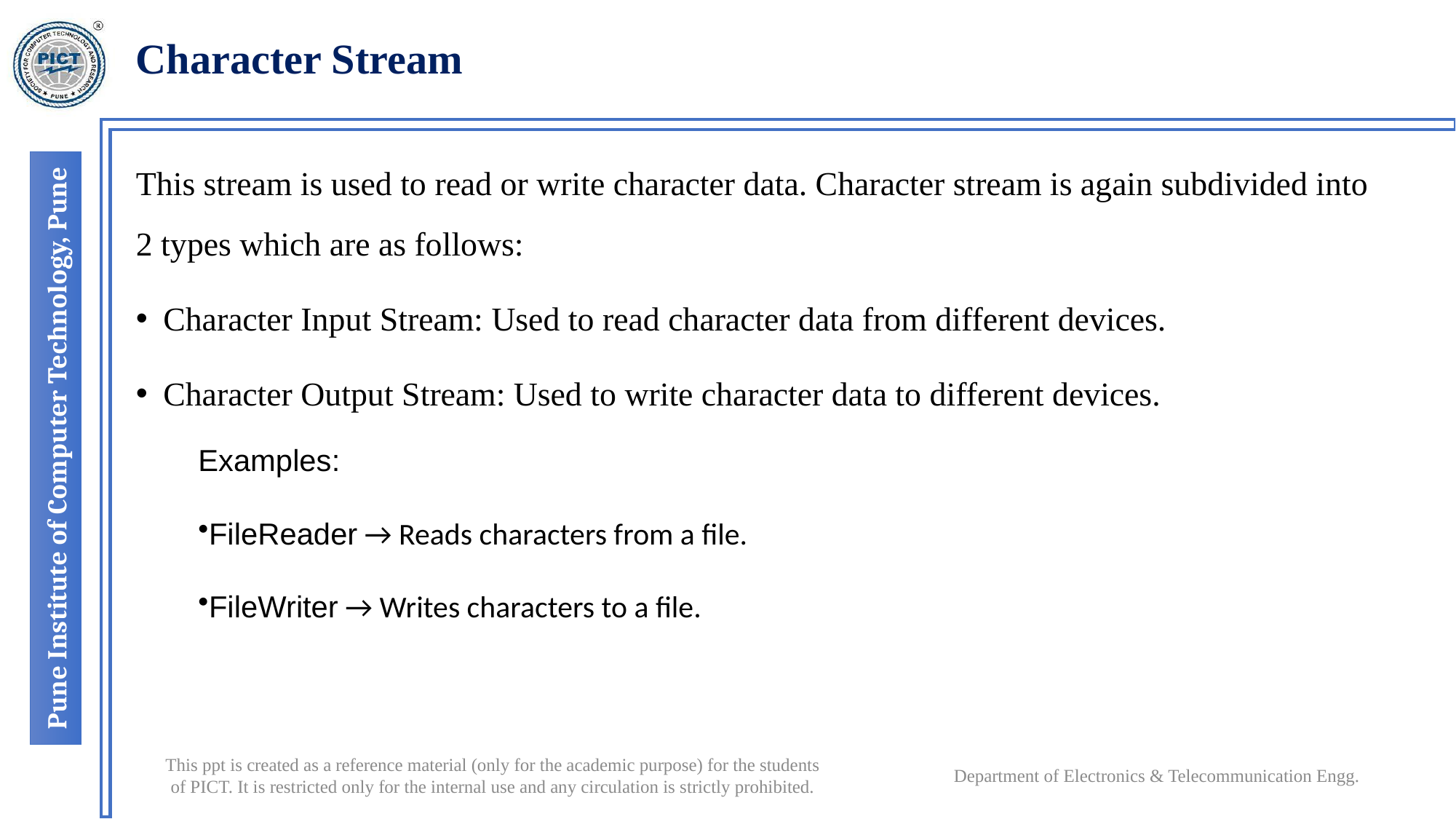

# Character Stream
This stream is used to read or write character data. Character stream is again subdivided into 2 types which are as follows:
Character Input Stream: Used to read character data from different devices.
Character Output Stream: Used to write character data to different devices.
Examples:

FileReader → Reads characters from a file.

FileWriter → Writes characters to a file.

Department of Electronics & Telecommunication Engg.